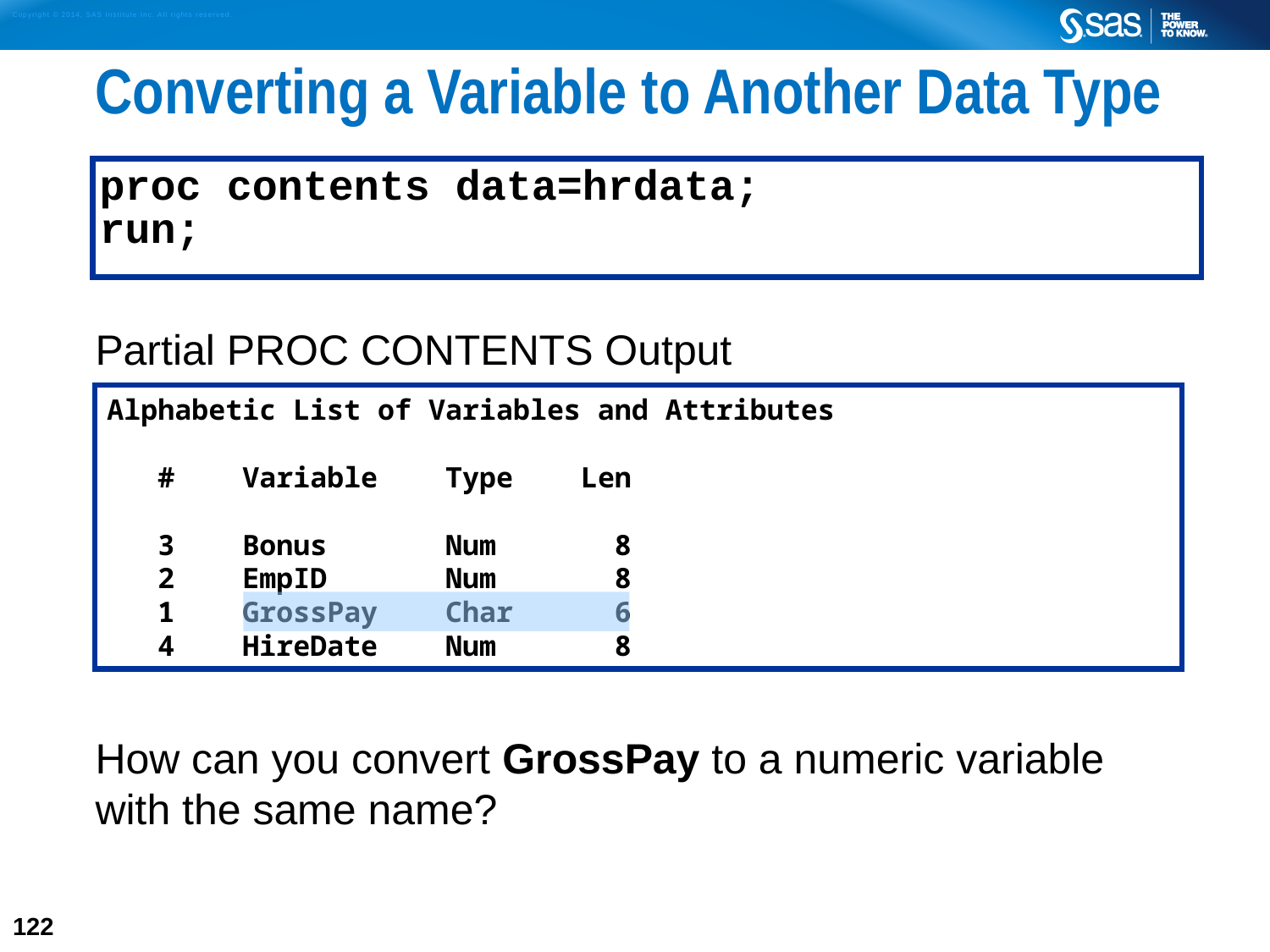

# Converting a Variable to Another Data Type

Partial PROC CONTENTS Output

How can you convert GrossPay to a numeric variable with the same name?

proc contents data=hrdata;
run;

Alphabetic List of Variables and Attributes

   #    Variable    Type    Len

   3    Bonus       Num       8
   2    EmpID       Num       8
   1    GrossPay    Char      6
   4    HireDate    Num       8

122